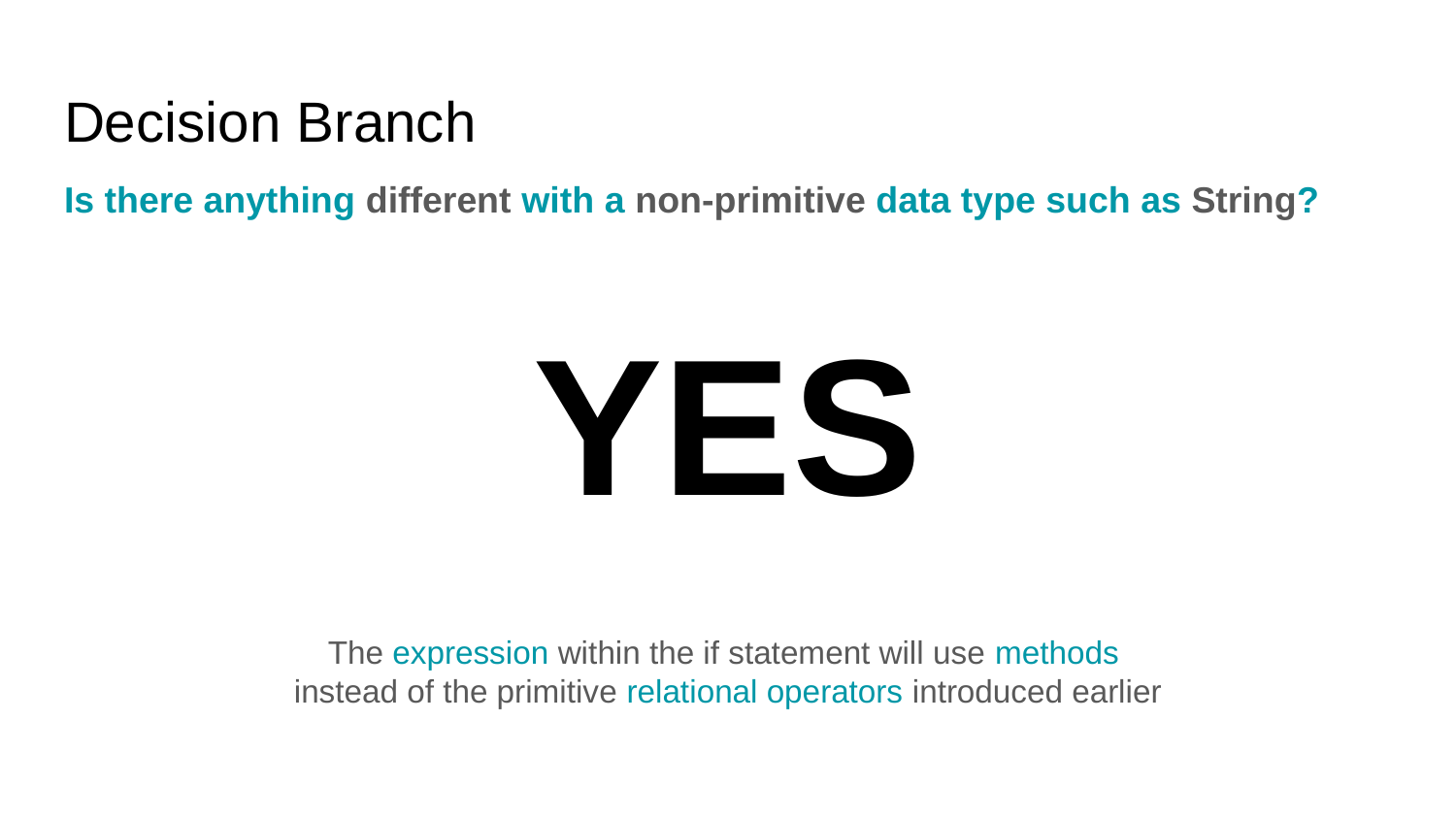

# Decision Branch
Is there anything different with a non-primitive data type such as String?
YES
The expression within the if statement will use methods
instead of the primitive relational operators introduced earlier